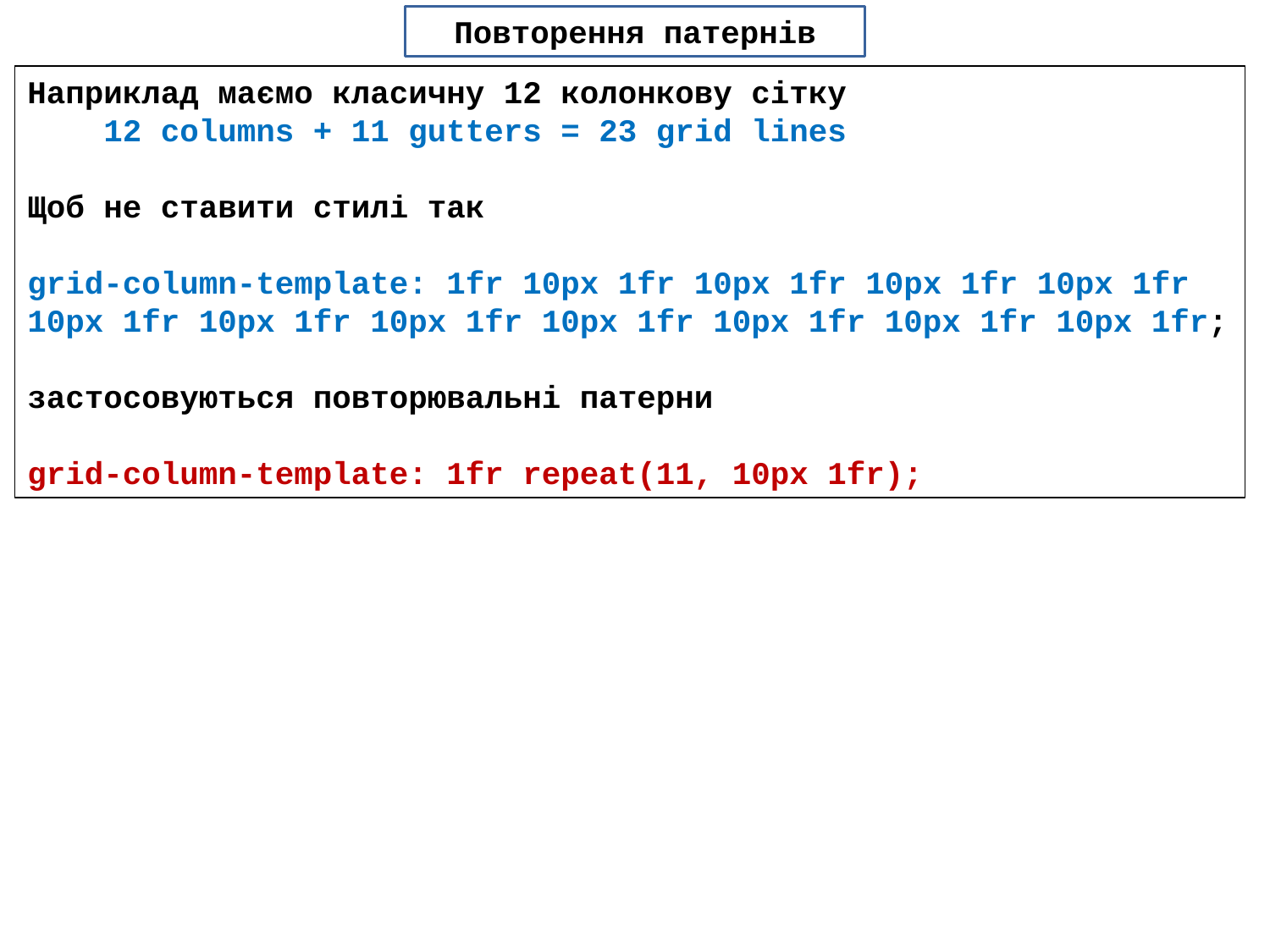

Повторення патернів
Наприклад маємо класичну 12 колонкову сітку
    12 columns + 11 gutters = 23 grid lines

Щоб не ставити стилі так

grid-column-template: 1fr 10px 1fr 10px 1fr 10px 1fr 10px 1fr 10px 1fr 10px 1fr 10px 1fr 10px 1fr 10px 1fr 10px 1fr 10px 1fr;

застосовуються повторювальні патерни

grid-column-template: 1fr repeat(11, 10px 1fr);